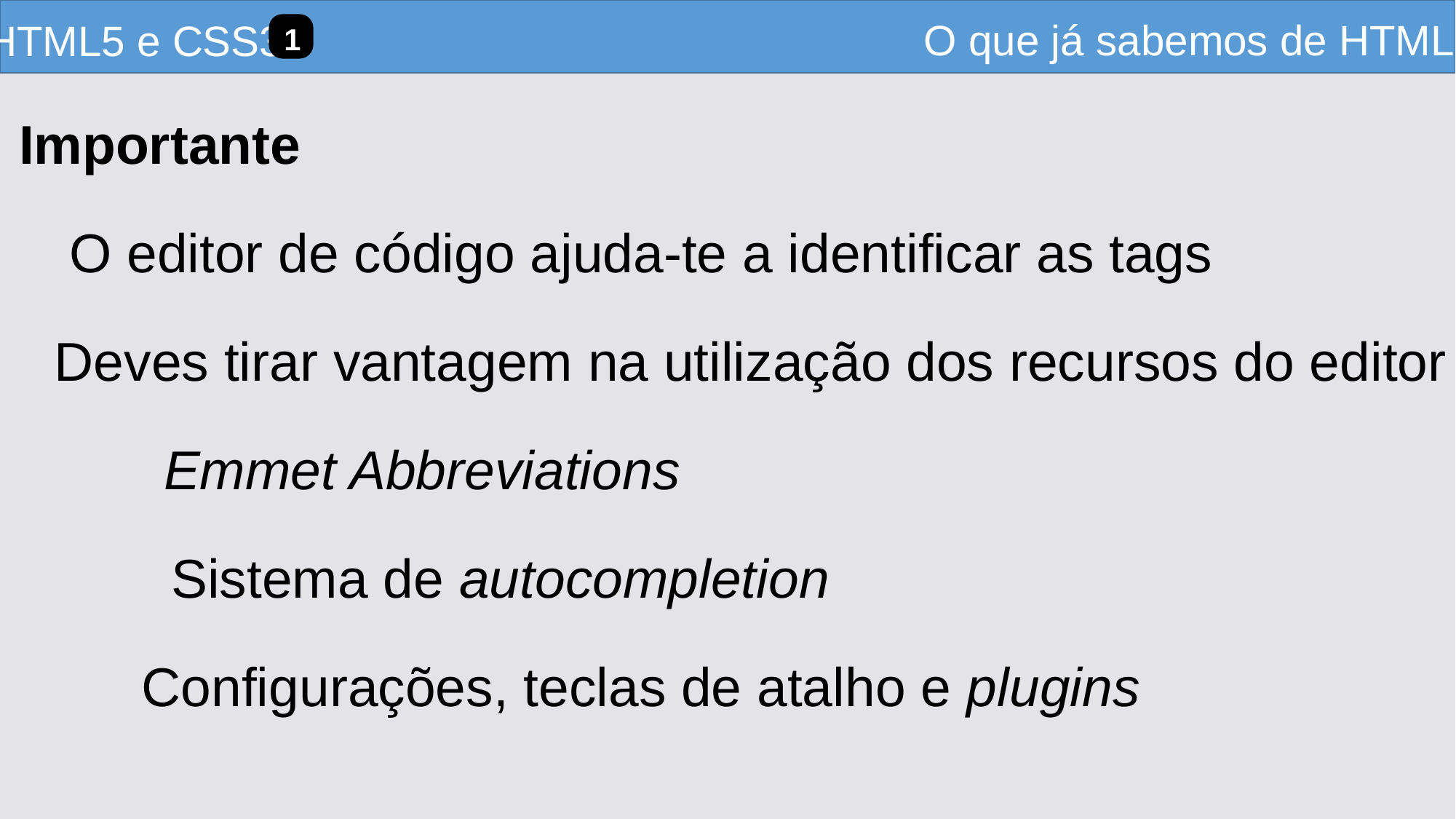

O que já sabemos de HTML?
HTML5 e CSS3
1
Importante
O editor de código ajuda-te a identificar as tags
Deves tirar vantagem na utilização dos recursos do editor
Emmet Abbreviations
Sistema de autocompletion
Configurações, teclas de atalho e plugins